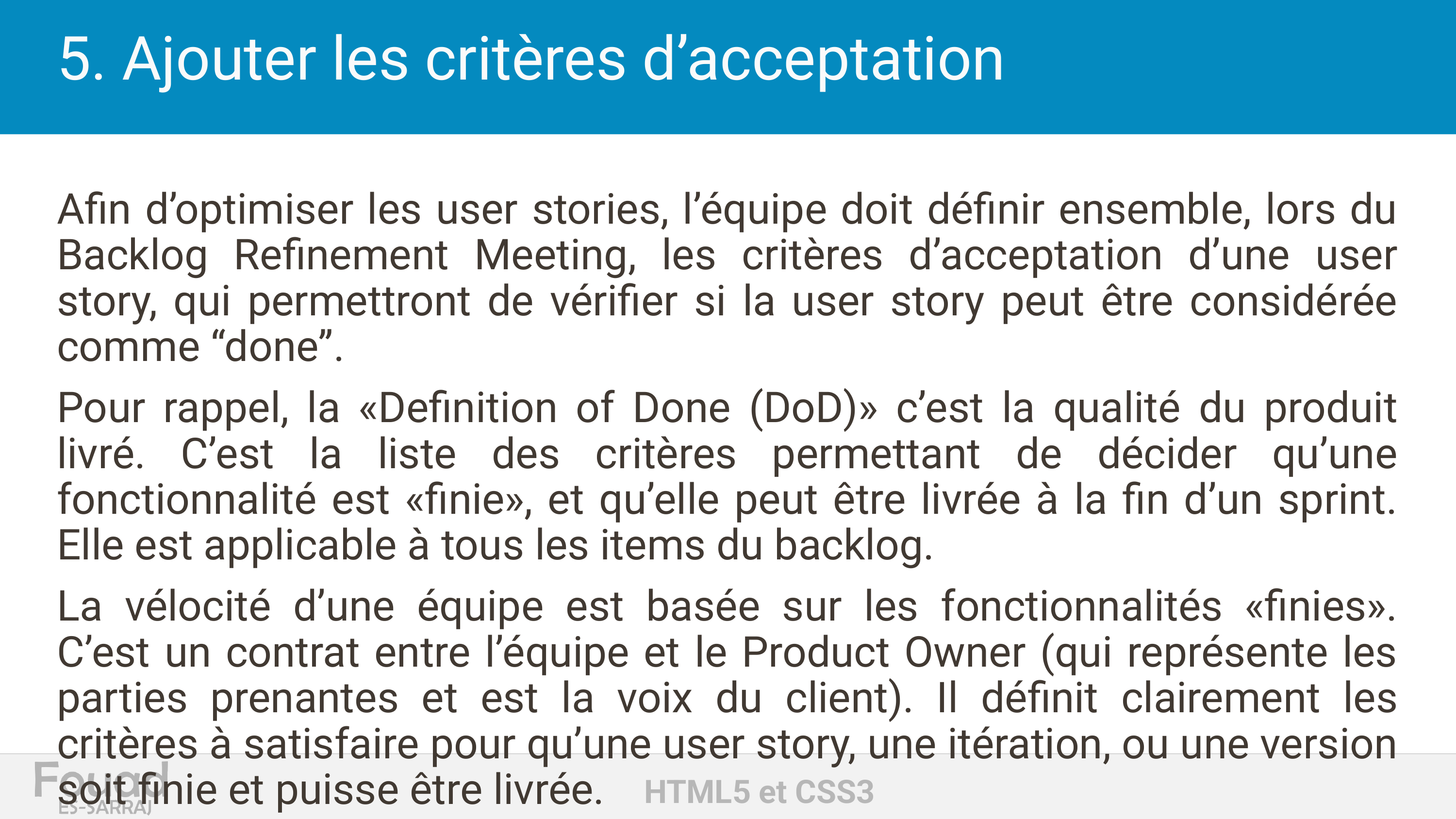

# 5. Ajouter les critères d’acceptation
Afin d’optimiser les user stories, l’équipe doit définir ensemble, lors du Backlog Refinement Meeting, les critères d’acceptation d’une user story, qui permettront de vérifier si la user story peut être considérée comme “done”.
Pour rappel, la «Definition of Done (DoD)» c’est la qualité du produit livré. C’est la liste des critères permettant de décider qu’une fonctionnalité est «finie», et qu’elle peut être livrée à la fin d’un sprint. Elle est applicable à tous les items du backlog.
La vélocité d’une équipe est basée sur les fonctionnalités «finies». C’est un contrat entre l’équipe et le Product Owner (qui représente les parties prenantes et est la voix du client). Il définit clairement les critères à satisfaire pour qu’une user story, une itération, ou une version soit finie et puisse être livrée.
Une première version du backlog doit nécessairement être définie avant le premier sprint pour orchestrer les développements car le product backlog sert aussi d’outil de planification. En fonction de la vélocité de l’équipe (calculée en story point), les sprints sont créés et chargés avec des US estimées en story point. Au fur et mesure des sprints, le backlog s’étoffe avec de nouvelles Epic correspondant à un nouveau besoin identifié, de nouvelles US venant compléter une feature déjà développée, des bugs ou des tâches techniques pour prévenir la dette technique du produit.